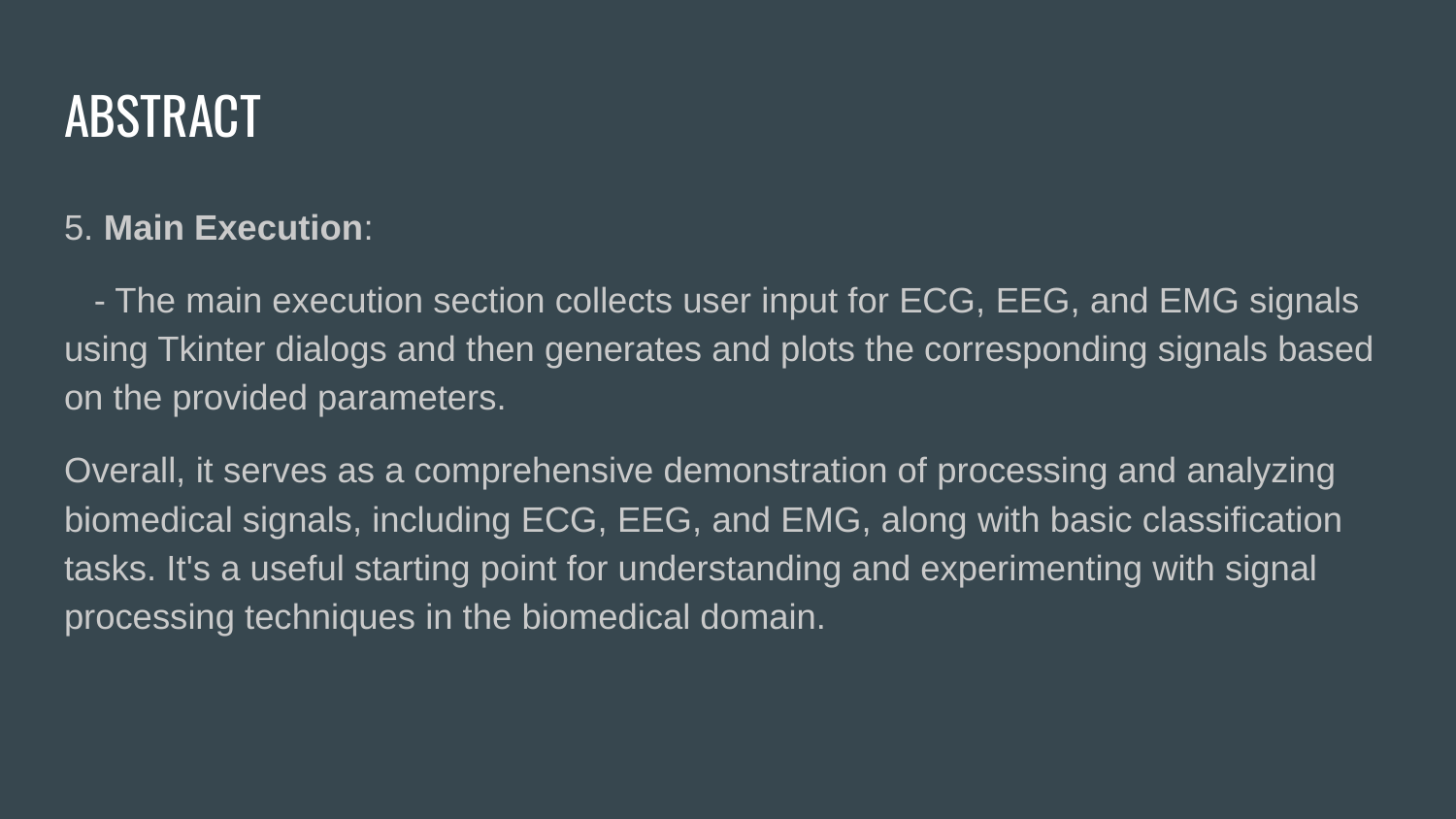

# ABSTRACT
5. Main Execution:
   - The main execution section collects user input for ECG, EEG, and EMG signals using Tkinter dialogs and then generates and plots the corresponding signals based on the provided parameters.
Overall, it serves as a comprehensive demonstration of processing and analyzing biomedical signals, including ECG, EEG, and EMG, along with basic classification tasks. It's a useful starting point for understanding and experimenting with signal processing techniques in the biomedical domain.